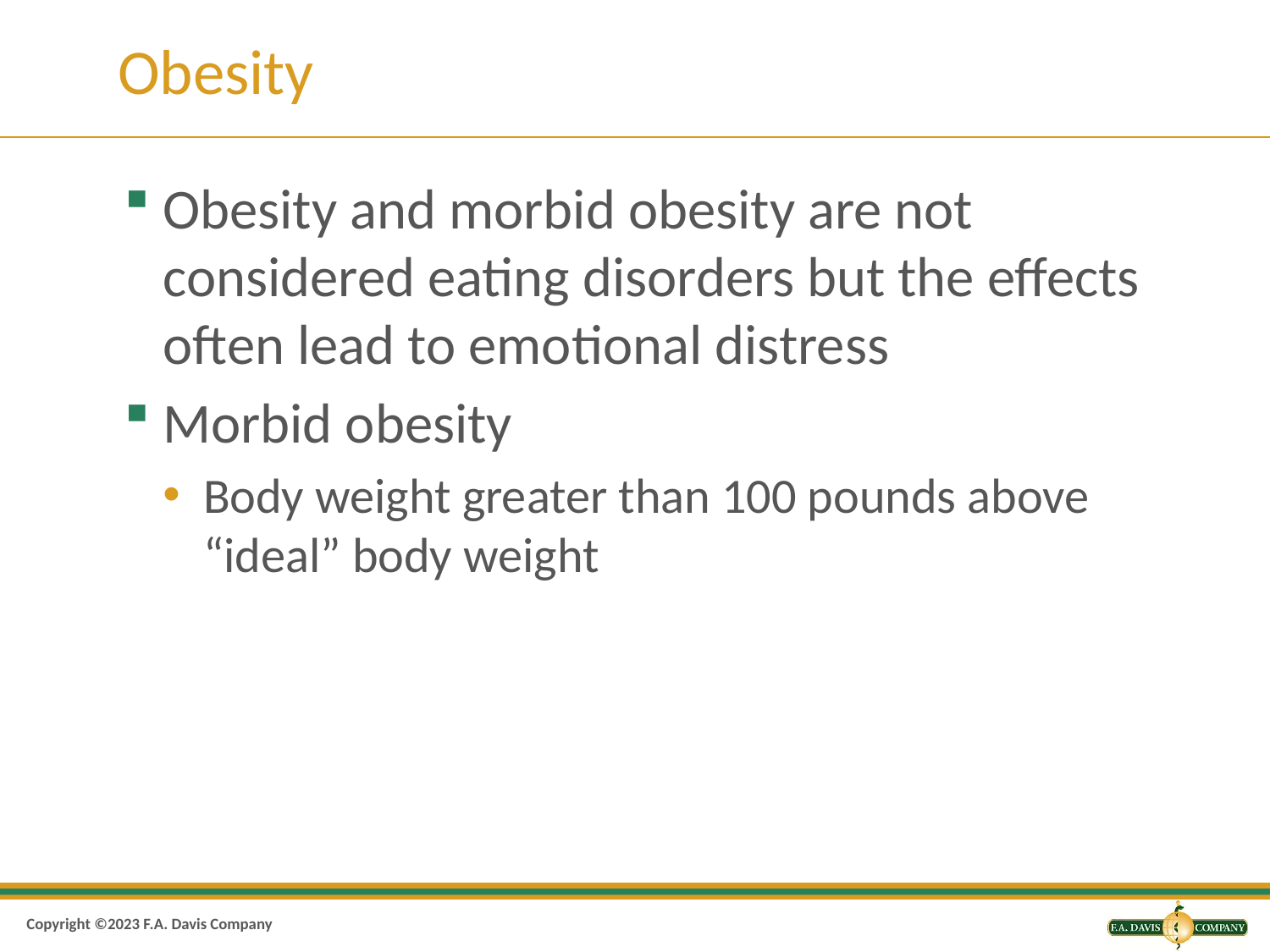

# Obesity
Obesity and morbid obesity are not considered eating disorders but the effects often lead to emotional distress
Morbid obesity
Body weight greater than 100 pounds above “ideal” body weight